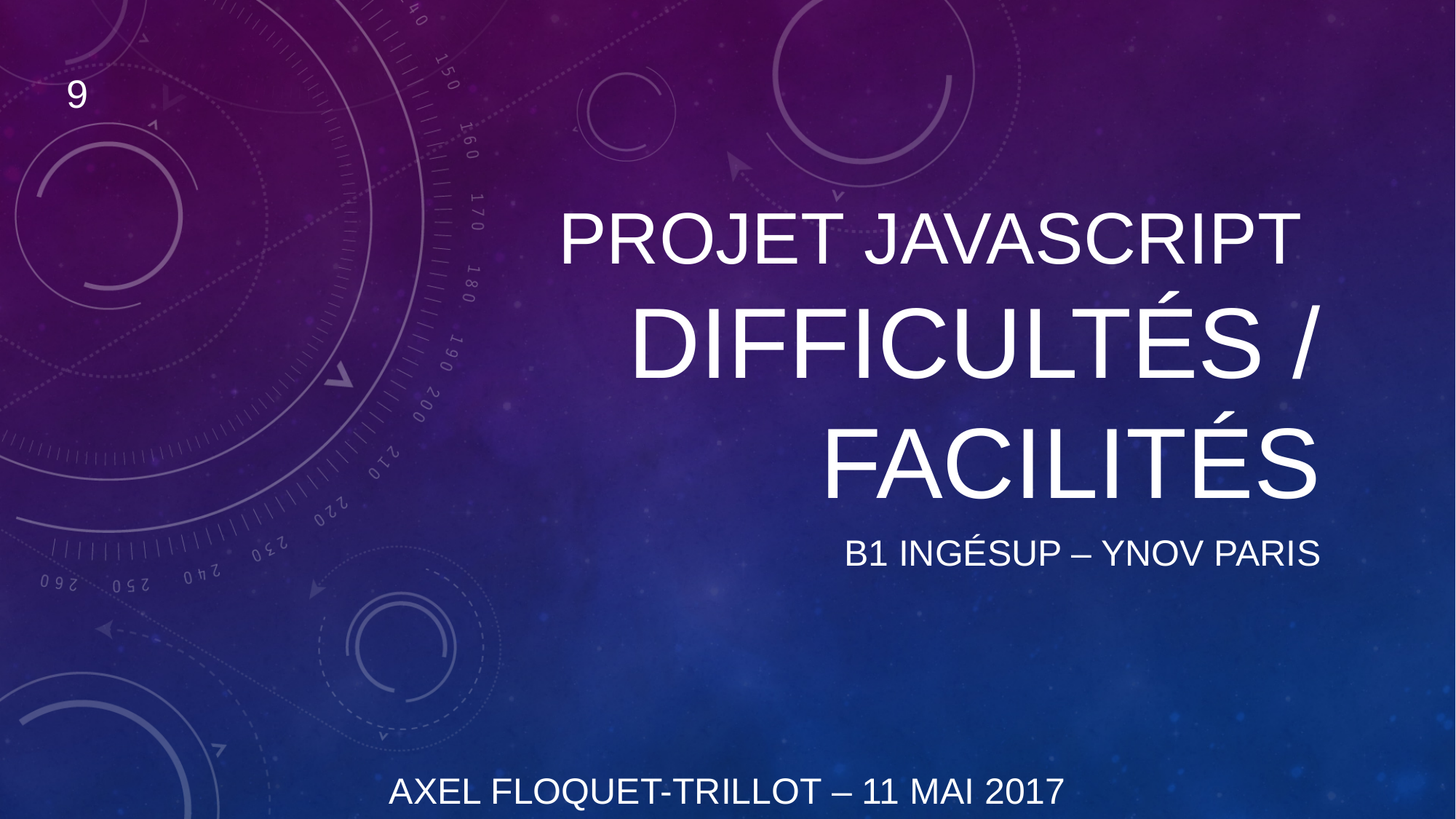

9
# Projet javascript Difficultés / Facilités
B1 Ingésup – Ynov paris

Axel floquet-trillot – 11 MAi 2017